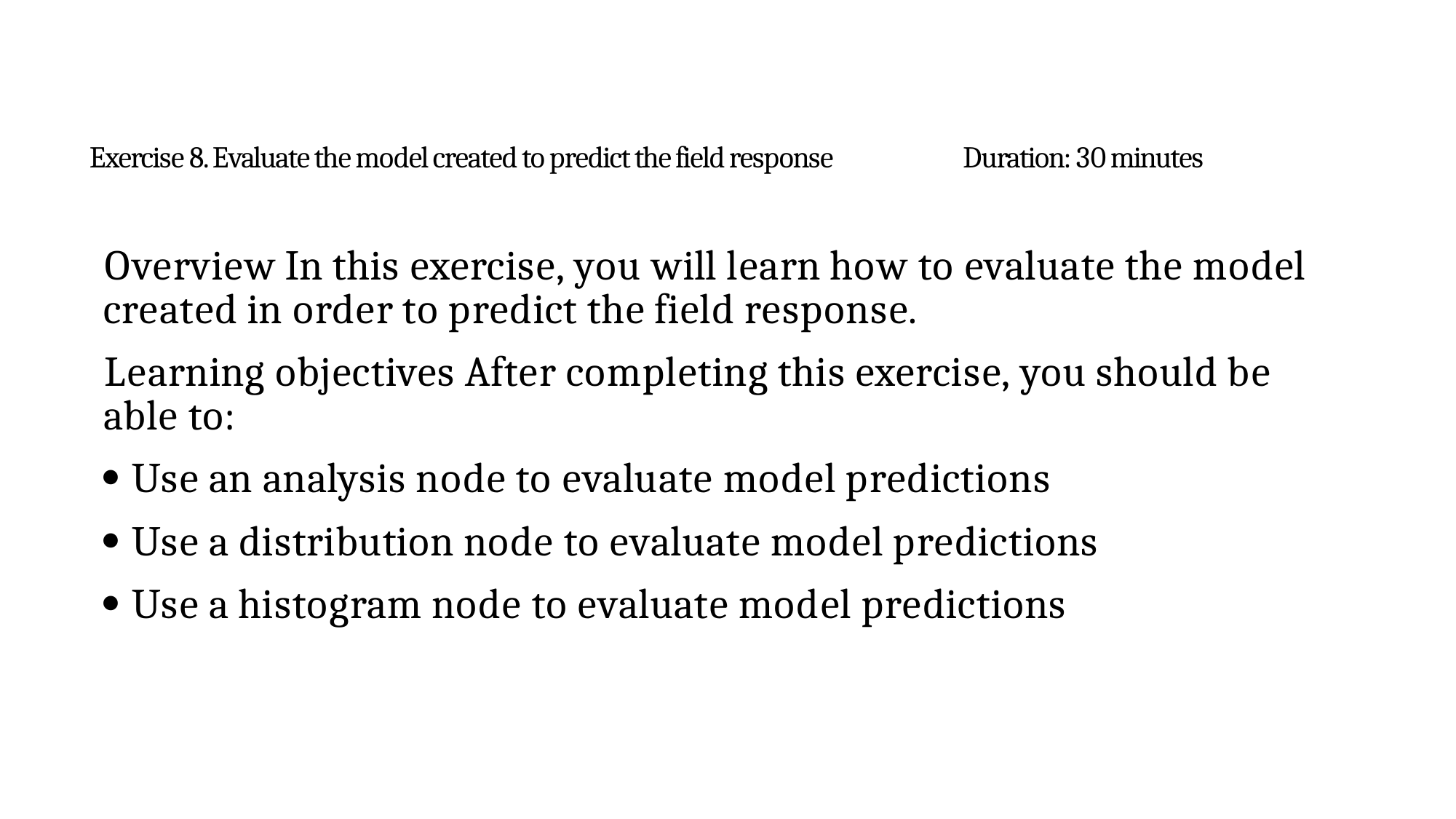

# Exercise 8. Evaluate the model created to predict the field response		Duration: 30 minutes
Overview In this exercise, you will learn how to evaluate the model created in order to predict the field response.
Learning objectives After completing this exercise, you should be able to:
• Use an analysis node to evaluate model predictions
• Use a distribution node to evaluate model predictions
• Use a histogram node to evaluate model predictions